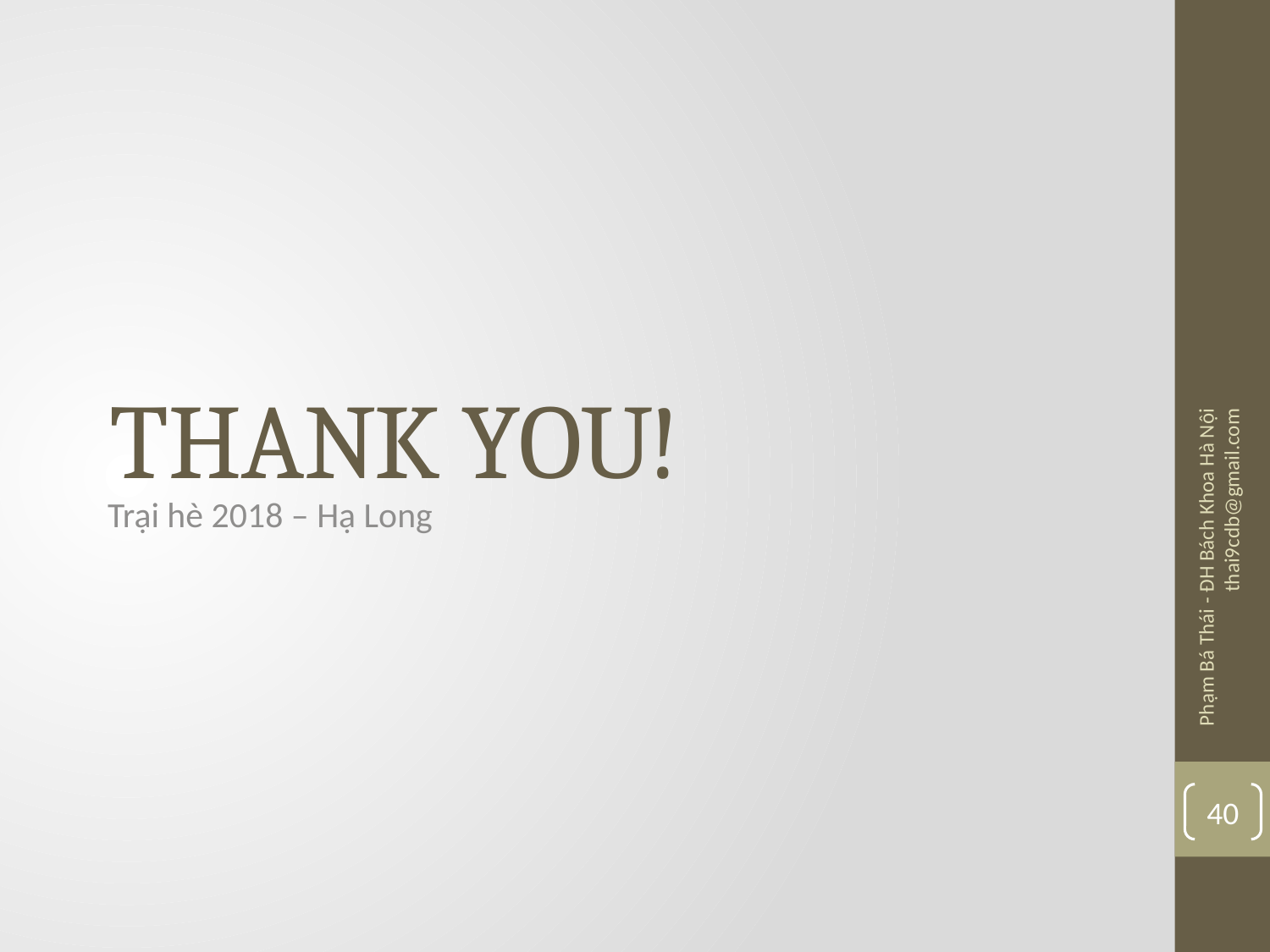

# THANK YOU!
Trại hè 2018 – Hạ Long
Phạm Bá Thái - ĐH Bách Khoa Hà Nội
thai9cdb@gmail.com
40